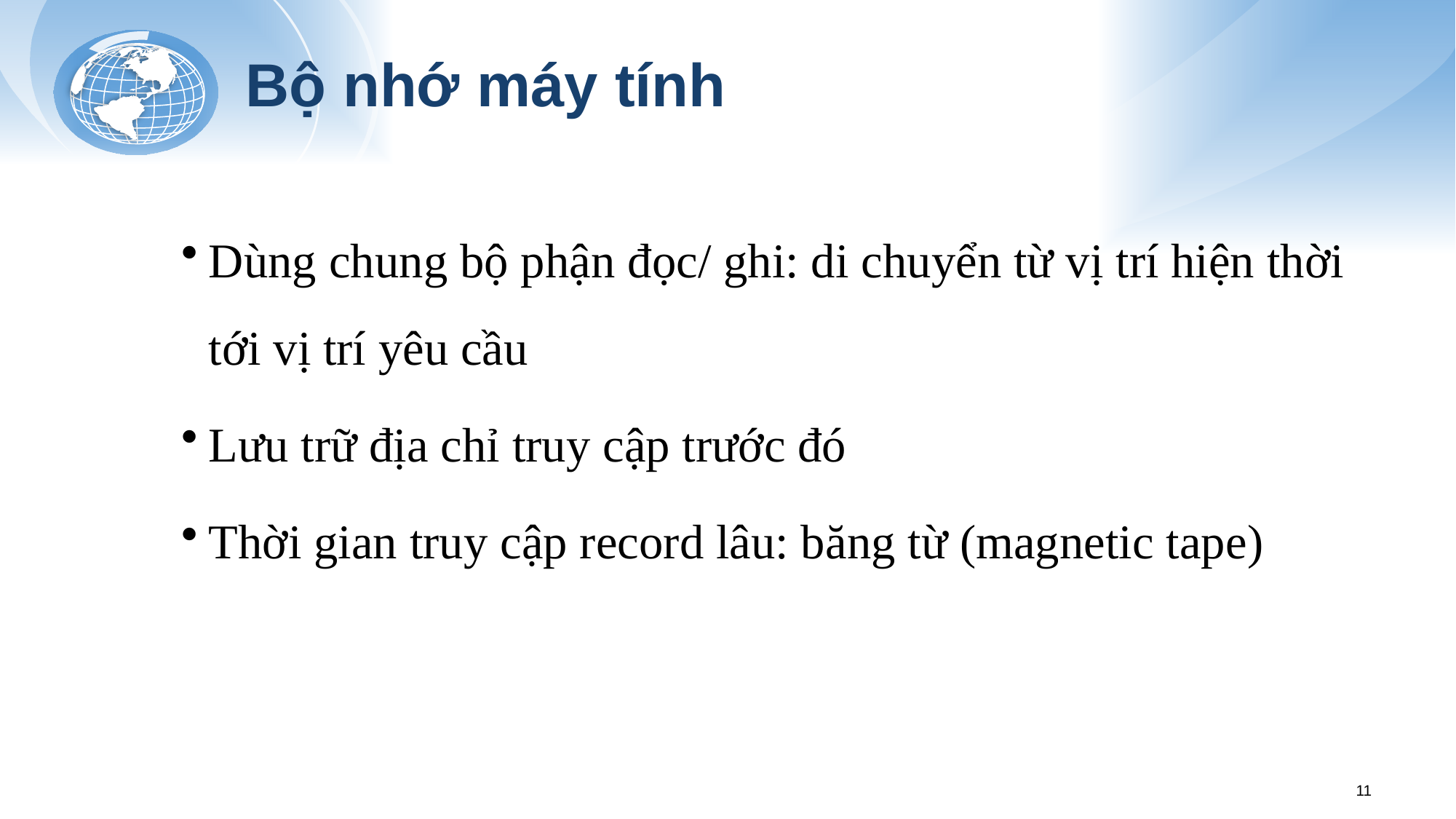

# Bộ nhớ máy tính
Dùng chung bộ phận đọc/ ghi: di chuyển từ vị trí hiện thời tới vị trí yêu cầu
Lưu trữ địa chỉ truy cập trước đó
Thời gian truy cập record lâu: băng từ (magnetic tape)

11